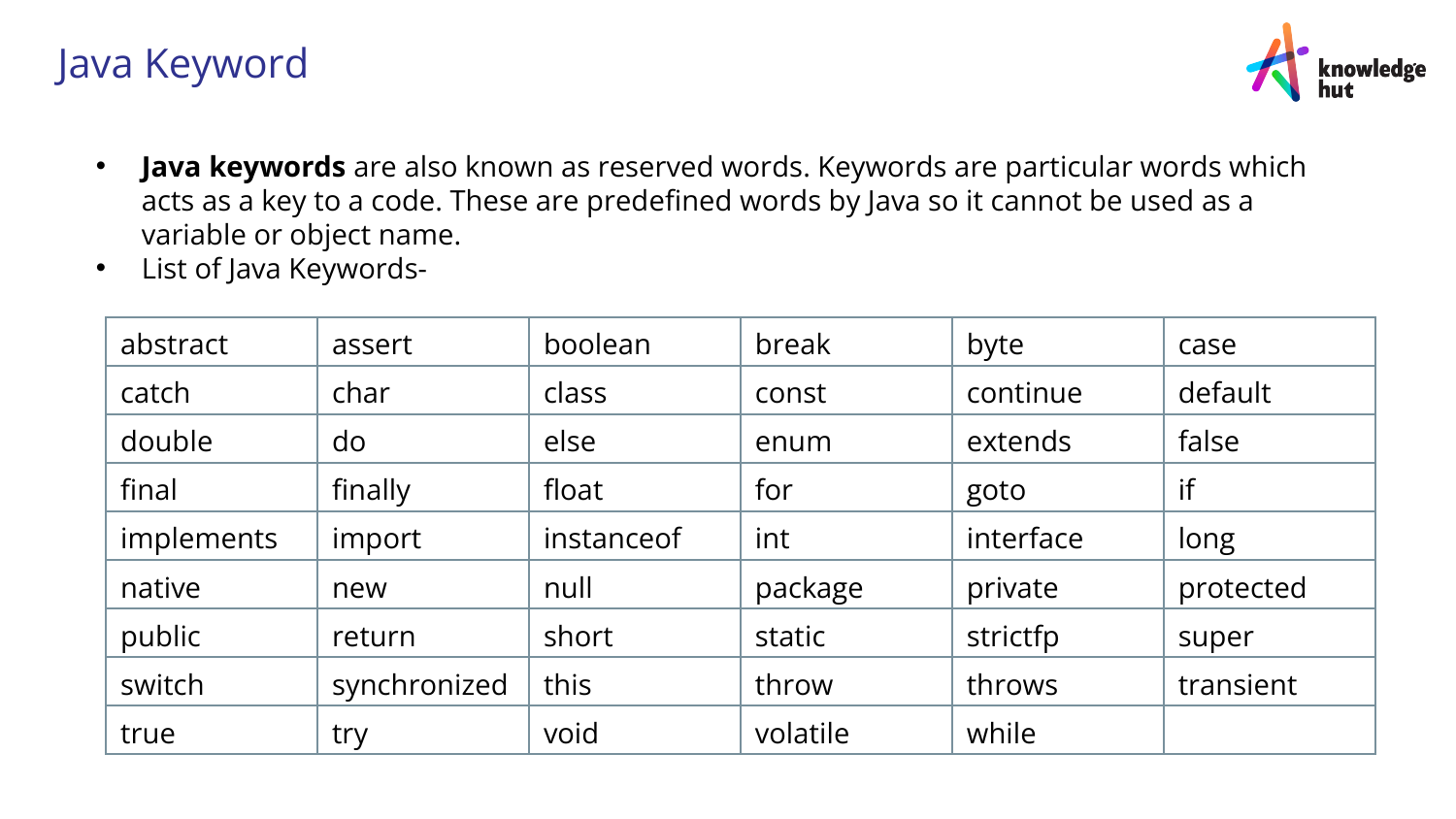

# Java Keyword
Java keywords are also known as reserved words. Keywords are particular words which acts as a key to a code. These are predefined words by Java so it cannot be used as a variable or object name.
List of Java Keywords-
| abstract | assert | boolean | break | byte | case |
| --- | --- | --- | --- | --- | --- |
| catch | char | class | const | continue | default |
| double | do | else | enum | extends | false |
| final | finally | float | for | goto | if |
| implements | import | instanceof | int | interface | long |
| native | new | null | package | private | protected |
| public | return | short | static | strictfp | super |
| switch | synchronized | this | throw | throws | transient |
| true | try | void | volatile | while |  |